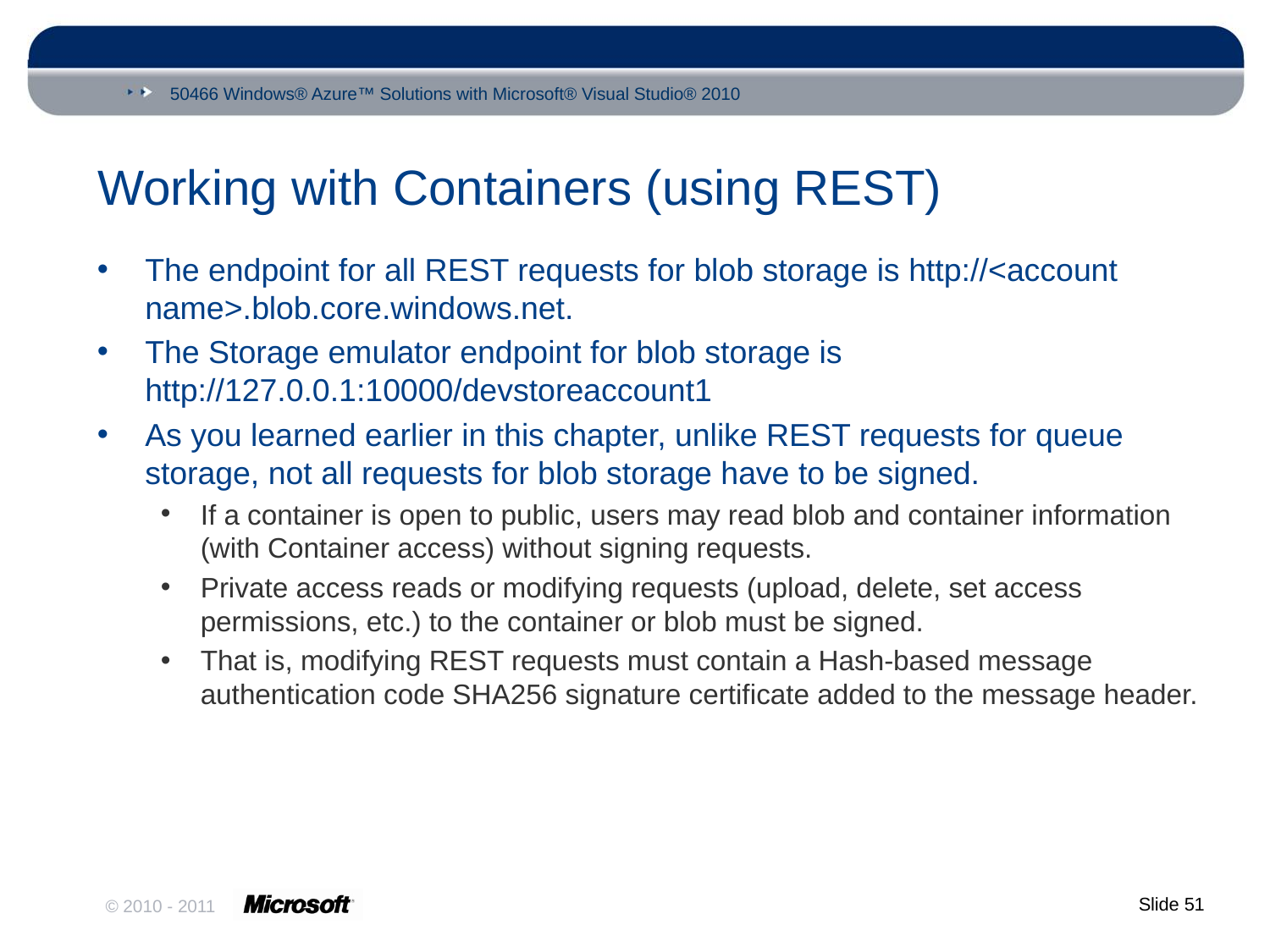

# Working with Containers (using REST)
The endpoint for all REST requests for blob storage is http://<account name>.blob.core.windows.net.
The Storage emulator endpoint for blob storage is http://127.0.0.1:10000/devstoreaccount1
As you learned earlier in this chapter, unlike REST requests for queue storage, not all requests for blob storage have to be signed.
If a container is open to public, users may read blob and container information (with Container access) without signing requests.
Private access reads or modifying requests (upload, delete, set access permissions, etc.) to the container or blob must be signed.
That is, modifying REST requests must contain a Hash-based message authentication code SHA256 signature certificate added to the message header.